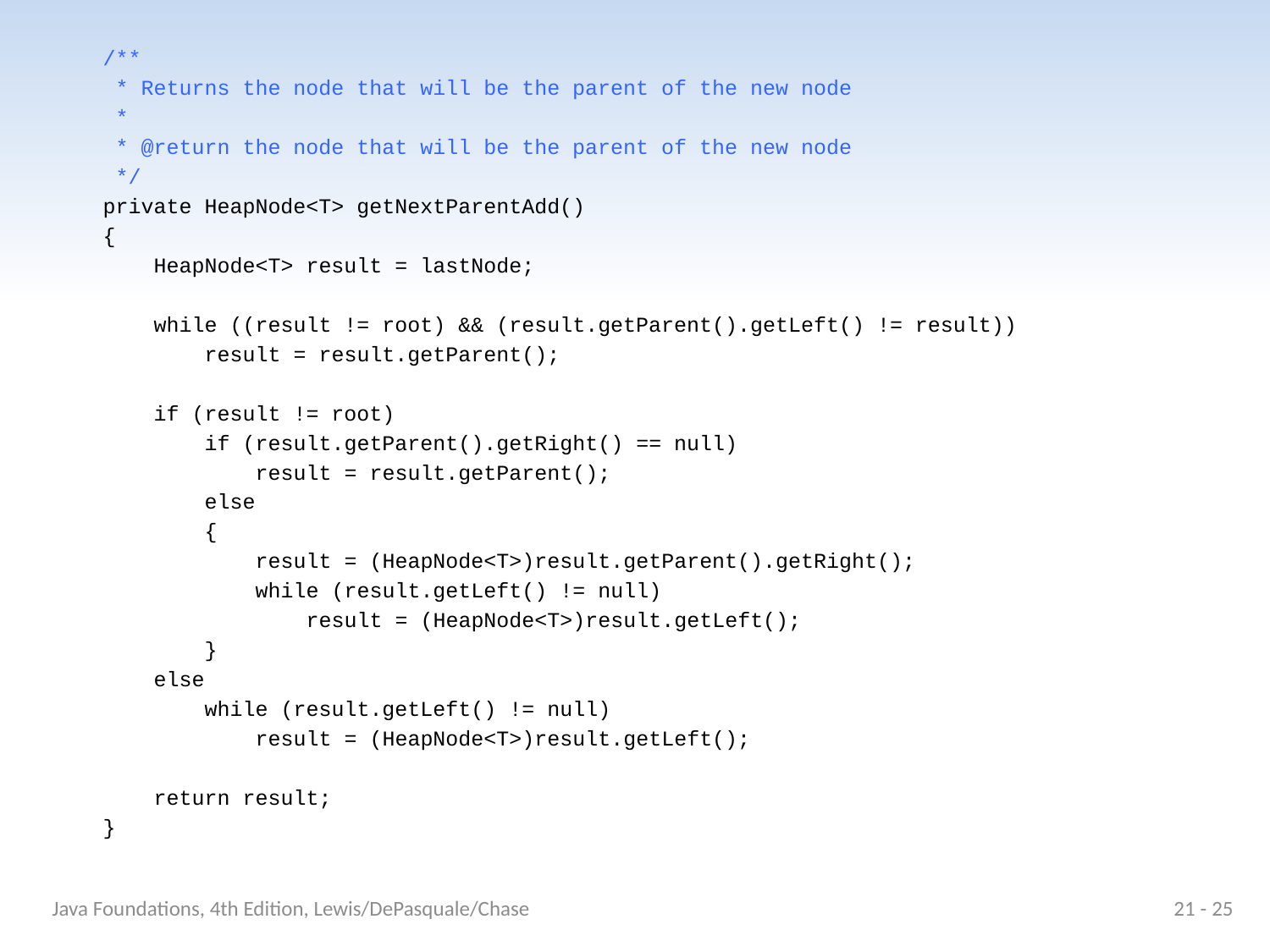

/**
     * Returns the node that will be the parent of the new node
     *
     * @return the node that will be the parent of the new node
     */
    private HeapNode<T> getNextParentAdd()
    {
        HeapNode<T> result = lastNode;

        while ((result != root) && (result.getParent().getLeft() != result))
            result = result.getParent();

        if (result != root)
            if (result.getParent().getRight() == null)
                result = result.getParent();
            else
            {
                result = (HeapNode<T>)result.getParent().getRight();
                while (result.getLeft() != null)
                    result = (HeapNode<T>)result.getLeft();
            }
        else
            while (result.getLeft() != null)
                result = (HeapNode<T>)result.getLeft();

        return result;
    }

Java Foundations, 4th Edition, Lewis/DePasquale/Chase
21 - 25